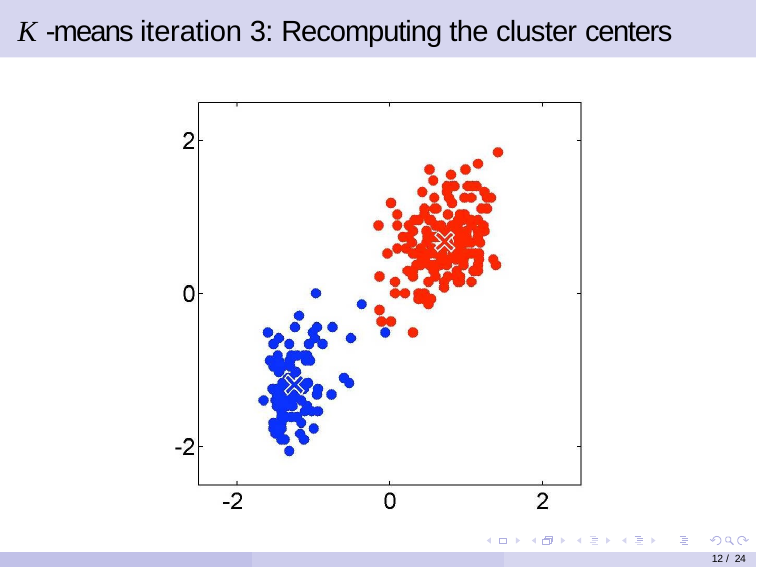

K -means iteration 3: Recomputing the cluster centers

12 / 24